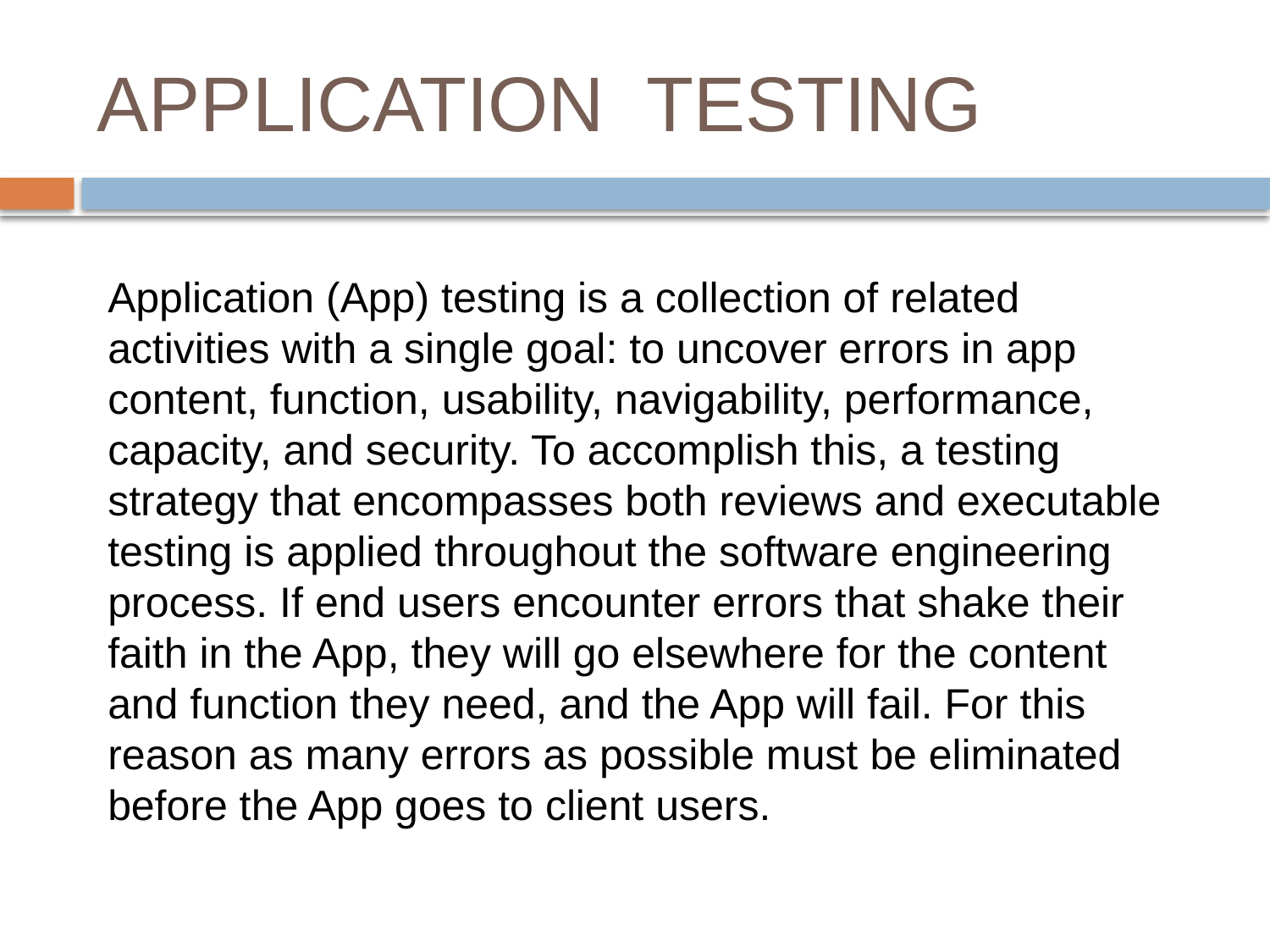

# APPLICATION  TESTING
Application (App) testing is a collection of related activities with a single goal: to uncover errors in app content, function, usability, navigability, performance, capacity, and security. To accomplish this, a testing strategy that encompasses both reviews and executable testing is applied throughout the software engineering process. If end users encounter errors that shake their faith in the App, they will go elsewhere for the content and function they need, and the App will fail. For this reason as many errors as possible must be eliminated before the App goes to client users.